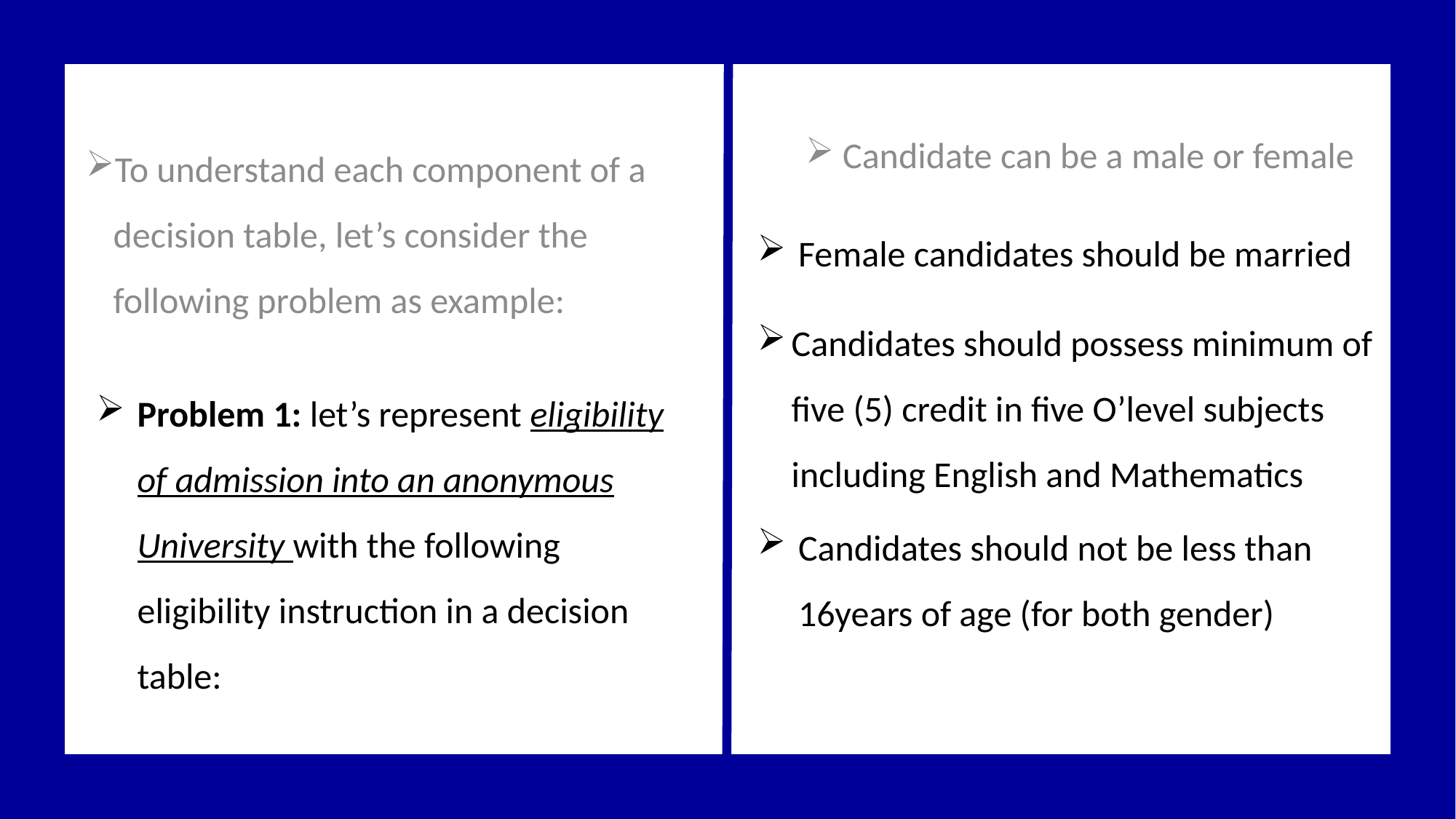

To understand each component of a decision table, let’s consider the following problem as example:

 Candidate can be a male or female

Female candidates should be married

Candidates should possess minimum of five (5) credit in five O’level subjects including English and Mathematics

Problem 1: let’s represent eligibility of admission into an anonymous University with the following eligibility instruction in a decision table:
Candidates should not be less than 16years of age (for both gender)